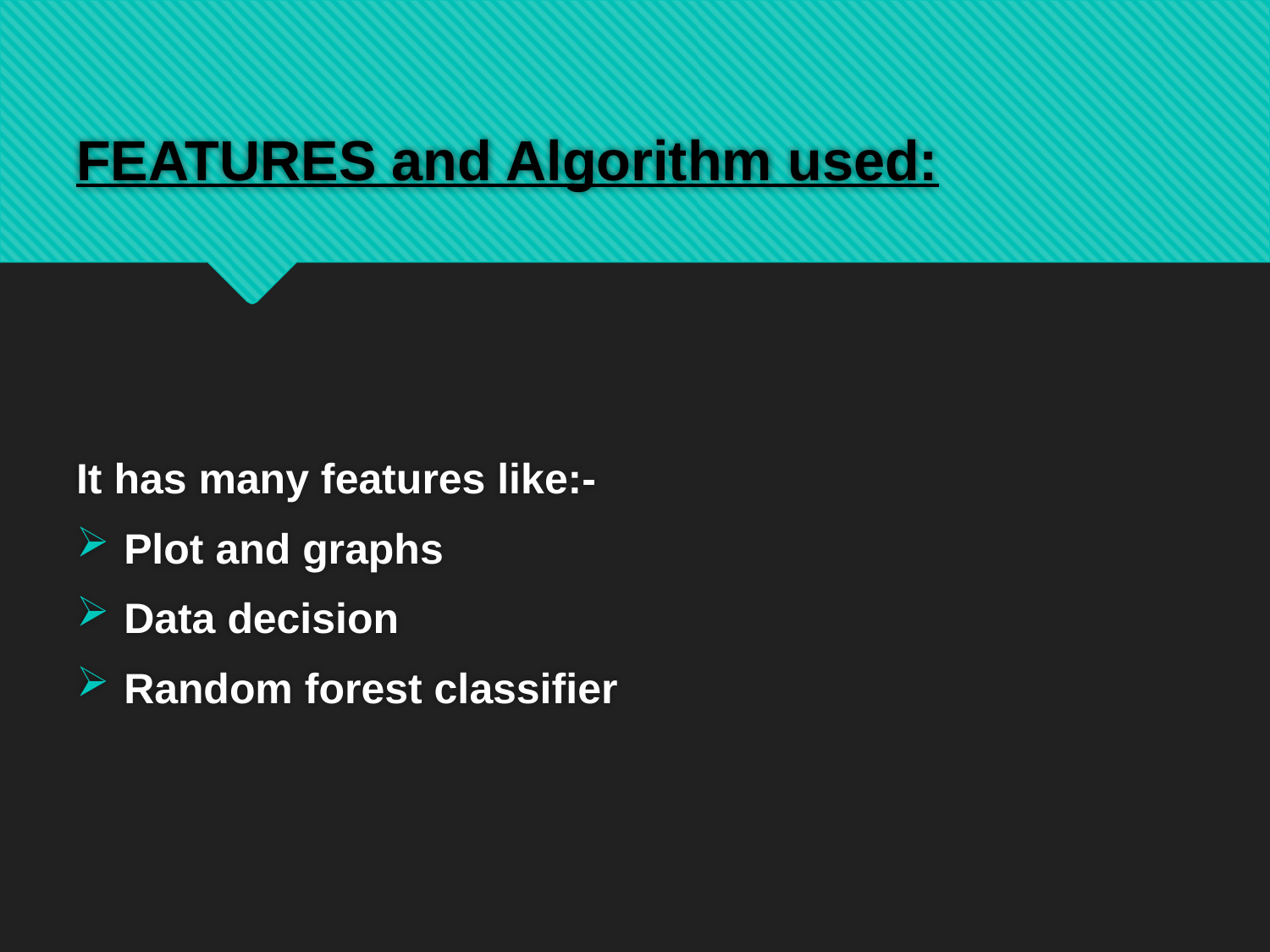

# FEATURES and Algorithm used:
It has many features like:-
Plot and graphs
Data decision
Random forest classifier